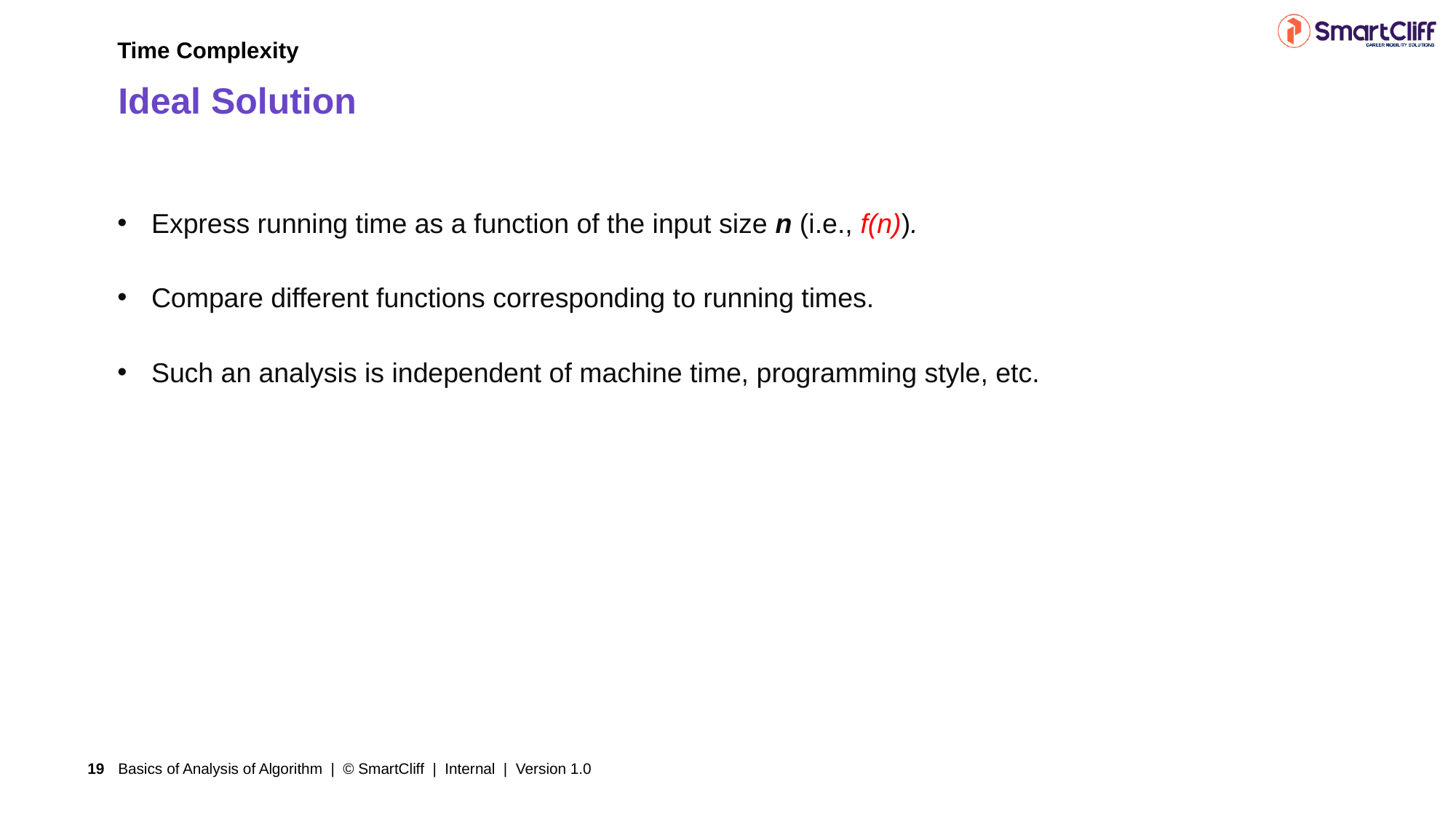

Time Complexity
# Ideal Solution
Express running time as a function of the input size n (i.e., f(n)).
Compare different functions corresponding to running times.
Such an analysis is independent of machine time, programming style, etc.

Basics of Analysis of Algorithm  |  © SmartCliff  |  Internal  |  Version 1.0
19